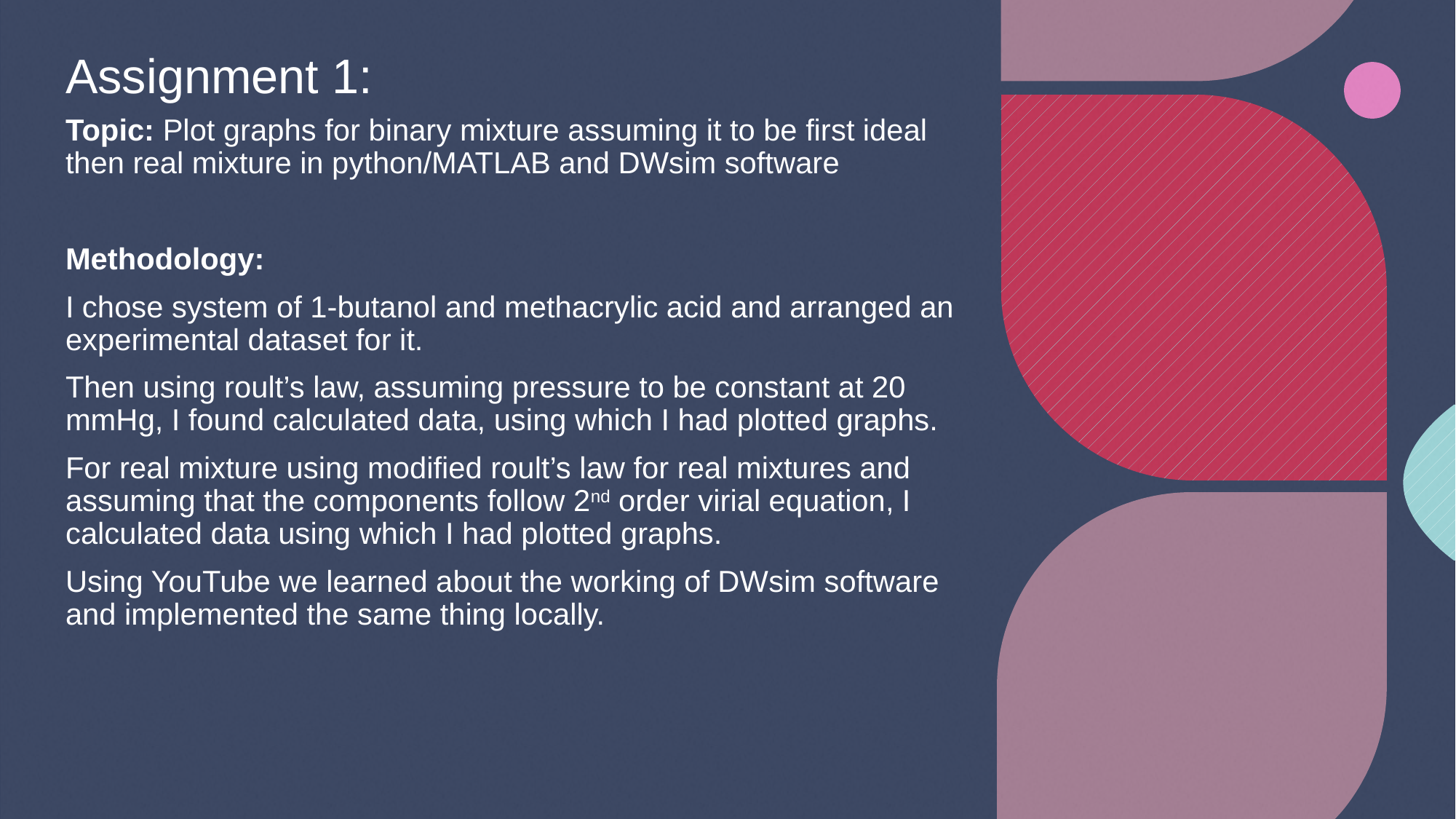

# Assignment 1:
Topic: Plot graphs for binary mixture assuming it to be first ideal then real mixture in python/MATLAB and DWsim software

Methodology:
I chose system of 1-butanol and methacrylic acid and arranged an experimental dataset for it.
Then using roult’s law, assuming pressure to be constant at 20 mmHg, I found calculated data, using which I had plotted graphs.
For real mixture using modified roult’s law for real mixtures and assuming that the components follow 2nd order virial equation, I calculated data using which I had plotted graphs.
Using YouTube we learned about the working of DWsim software and implemented the same thing locally.